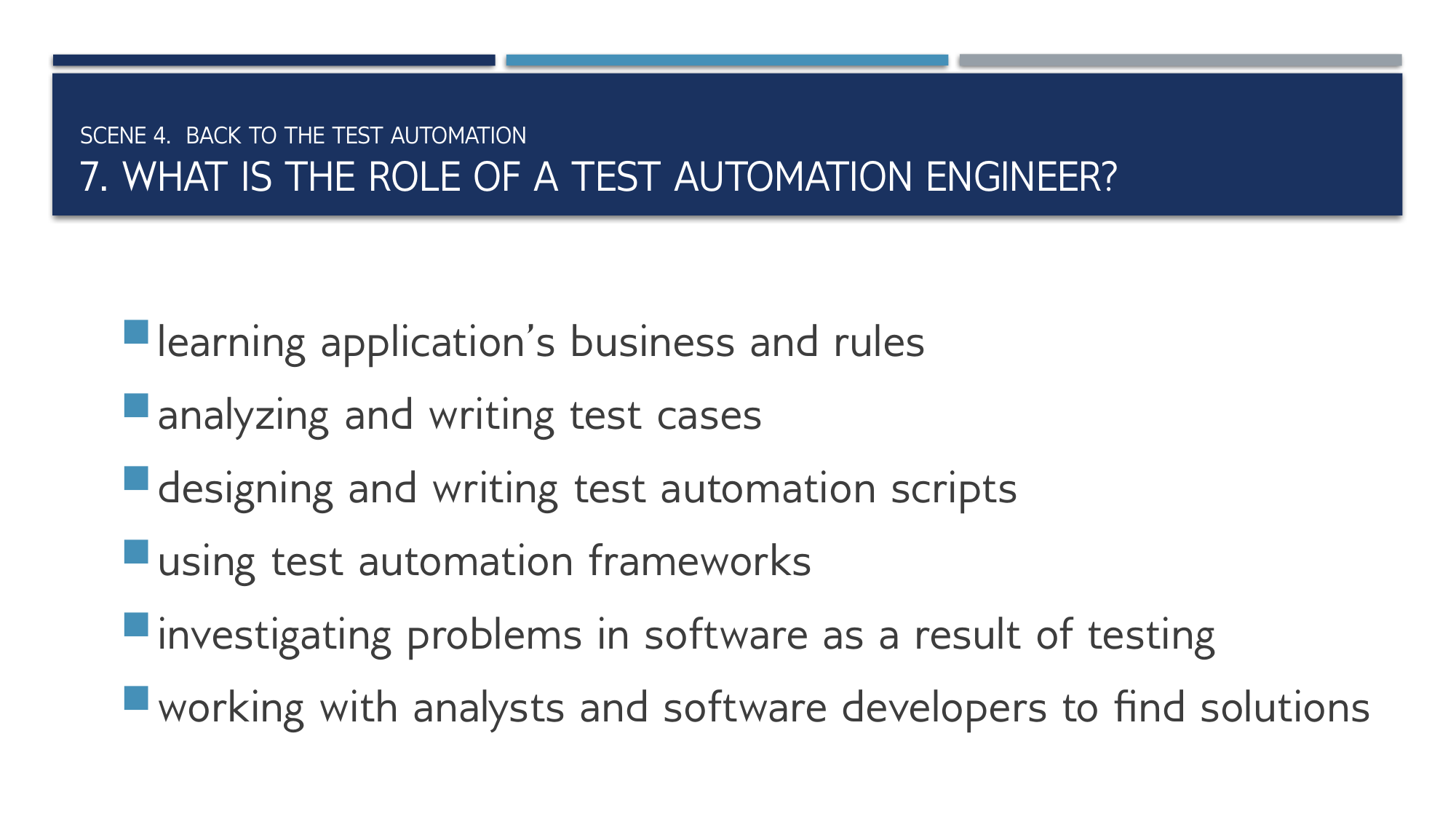

# Scene 4.  back to the test automation 7. what is the role of a test automation engineer?
learning application’s business and rules
analyzing and writing test cases
designing and writing test automation scripts
using test automation frameworks
investigating problems in software as a result of testing
working with analysts and software developers to find solutions